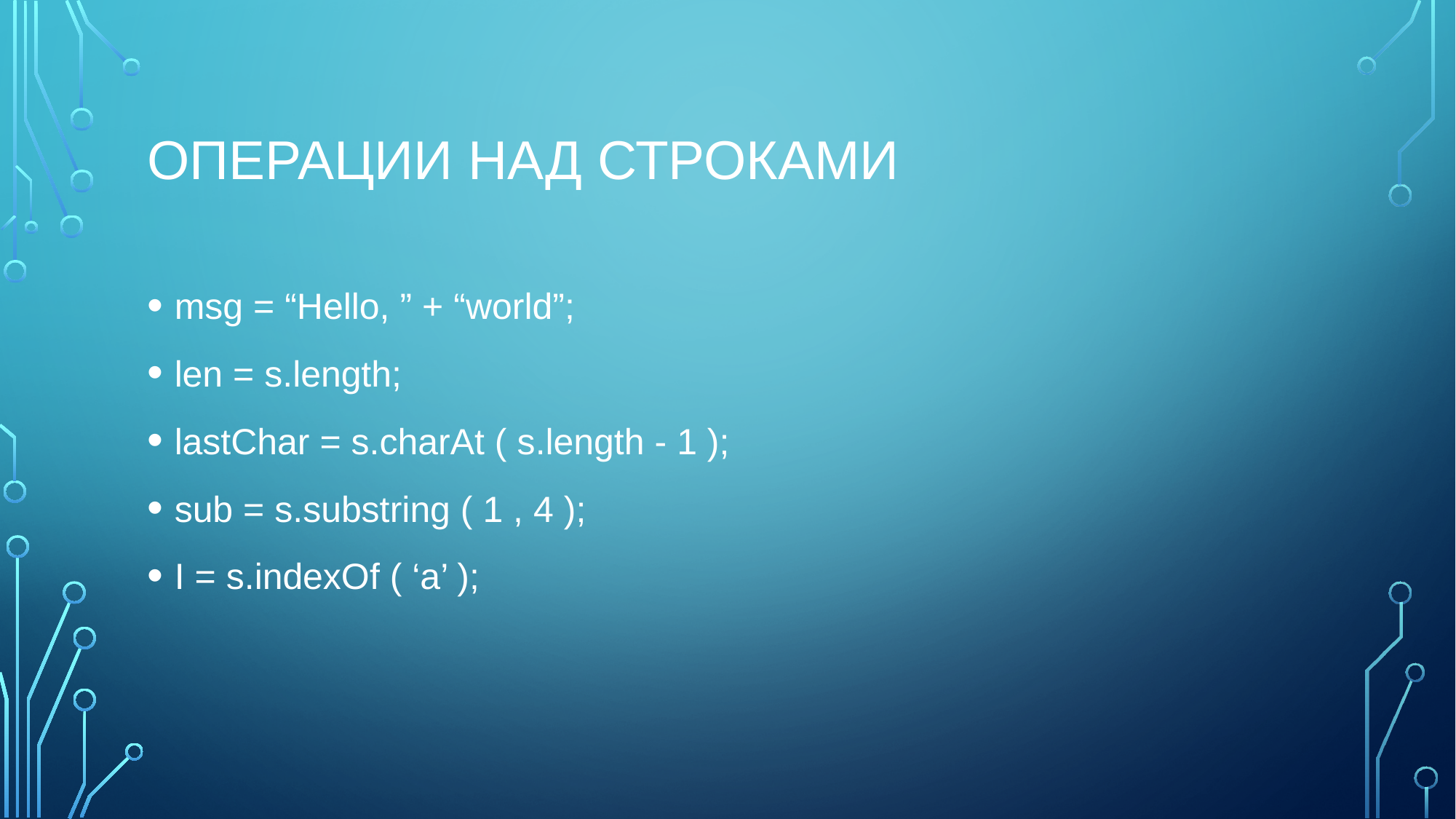

# Операции над строками
msg = “Hello, ” + “world”;
len = s.length;
lastChar = s.charAt ( s.length - 1 );
sub = s.substring ( 1 , 4 );
I = s.indexOf ( ‘a’ );